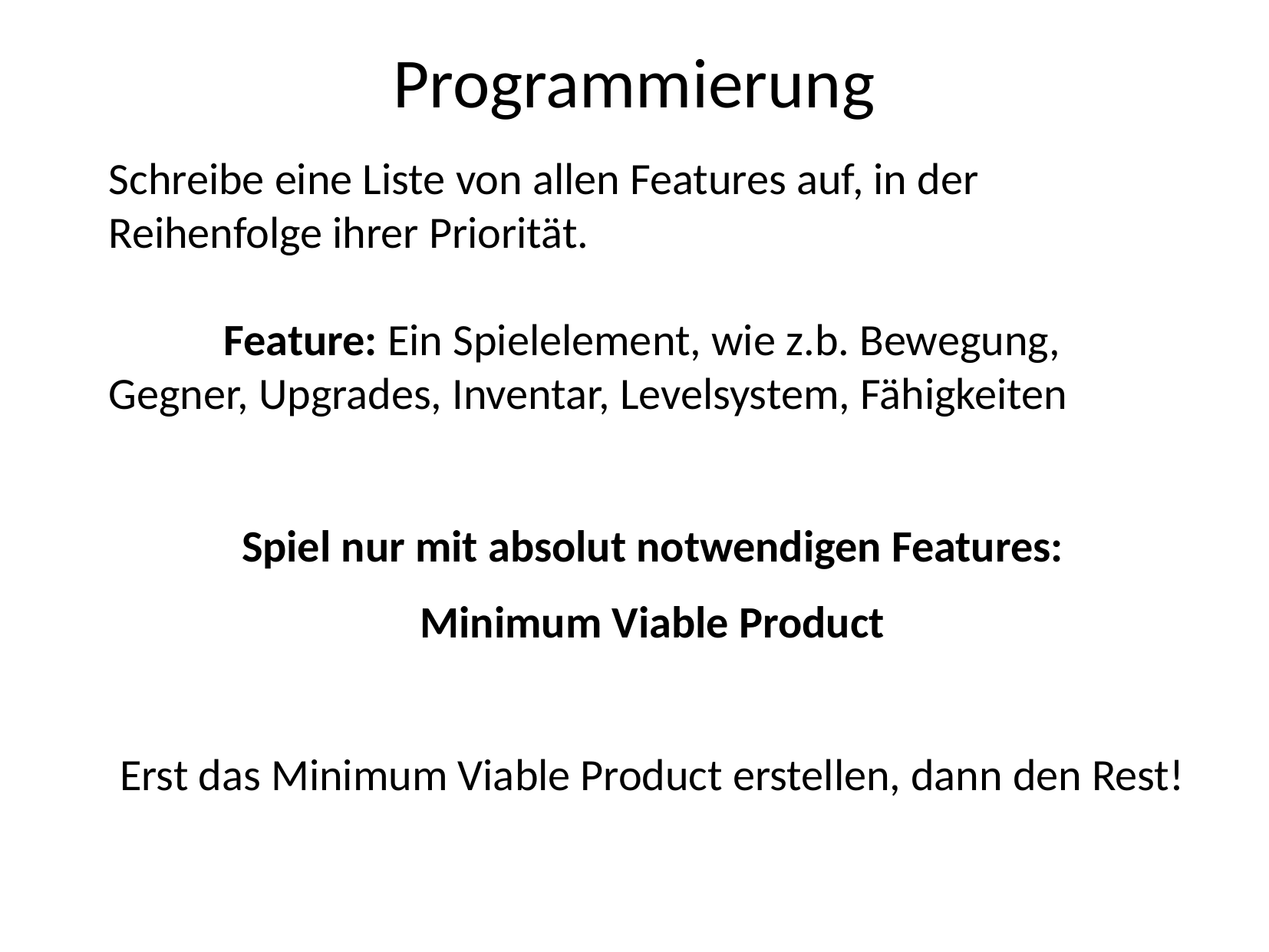

Programmierung
	Schreibe eine Liste von allen Features auf, in der Reihenfolge ihrer Priorität.
	Feature: Ein Spielelement, wie z.b. Bewegung, Gegner, Upgrades, Inventar, Levelsystem, Fähigkeiten

	Spiel nur mit absolut notwendigen Features:
	Minimum Viable Product

	Erst das Minimum Viable Product erstellen, dann den Rest!